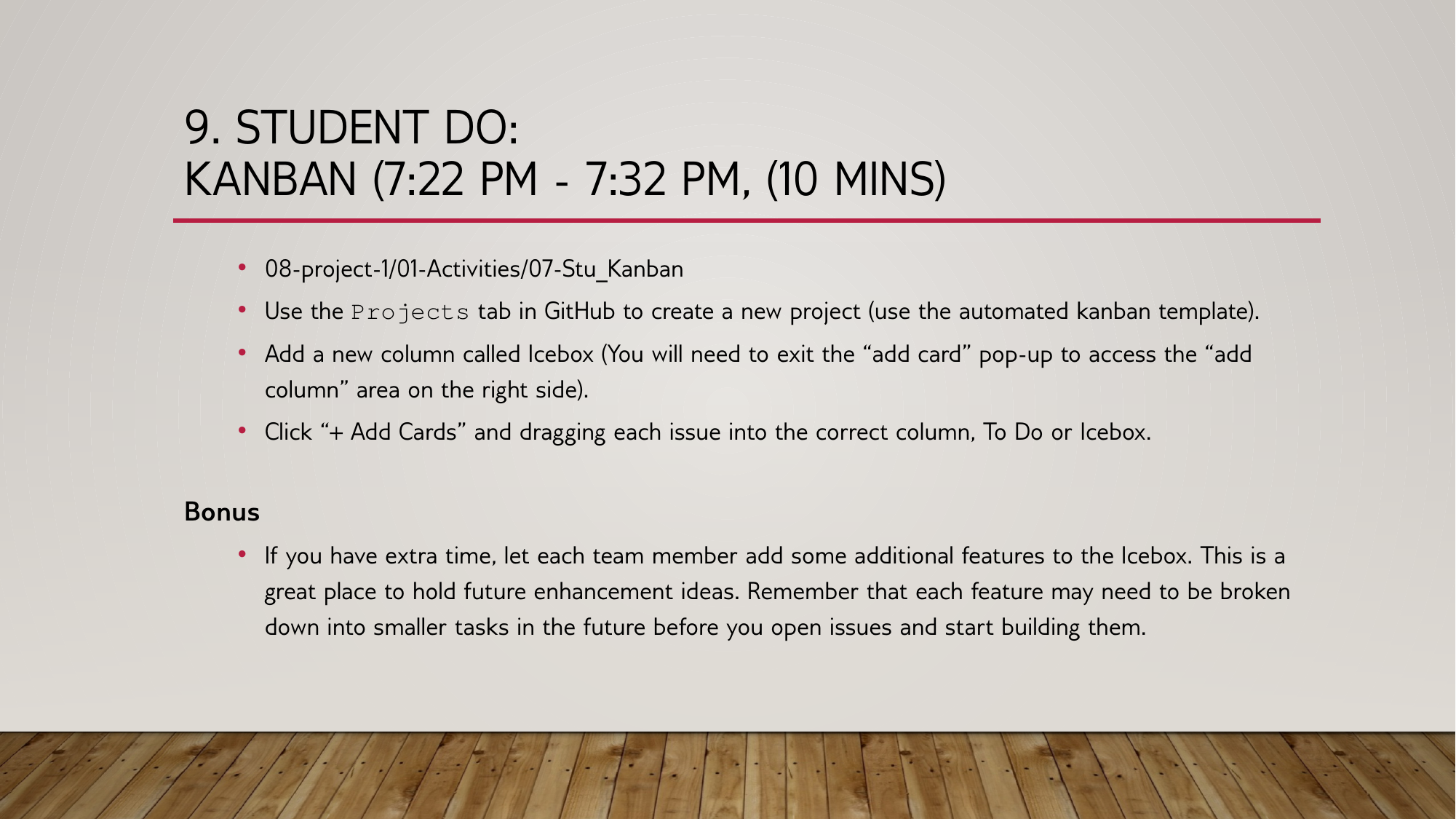

# 9. Student Do: Kanban (7:22 PM - 7:32 PM, (10 mins)
08-project-1/01-Activities/07-Stu_Kanban
Use the Projects tab in GitHub to create a new project (use the automated kanban template).
Add a new column called Icebox (You will need to exit the “add card” pop-up to access the “add column” area on the right side).
Click “+ Add Cards” and dragging each issue into the correct column, To Do or Icebox.
Bonus
If you have extra time, let each team member add some additional features to the Icebox. This is a great place to hold future enhancement ideas. Remember that each feature may need to be broken down into smaller tasks in the future before you open issues and start building them.